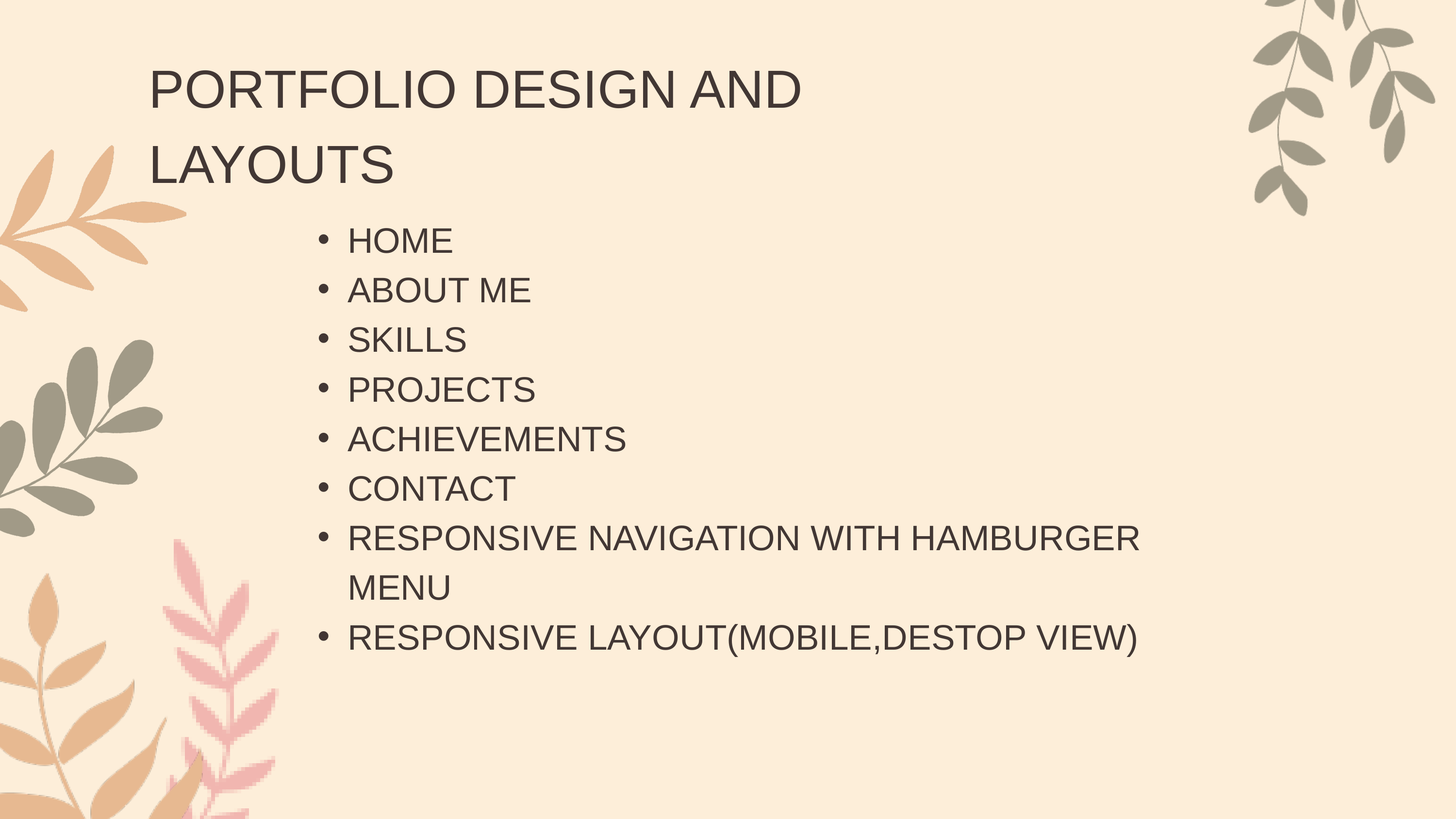

PORTFOLIO DESIGN AND LAYOUTS
HOME
ABOUT ME
SKILLS
PROJECTS
ACHIEVEMENTS
CONTACT
RESPONSIVE NAVIGATION WITH HAMBURGER MENU
RESPONSIVE LAYOUT(MOBILE,DESTOP VIEW)